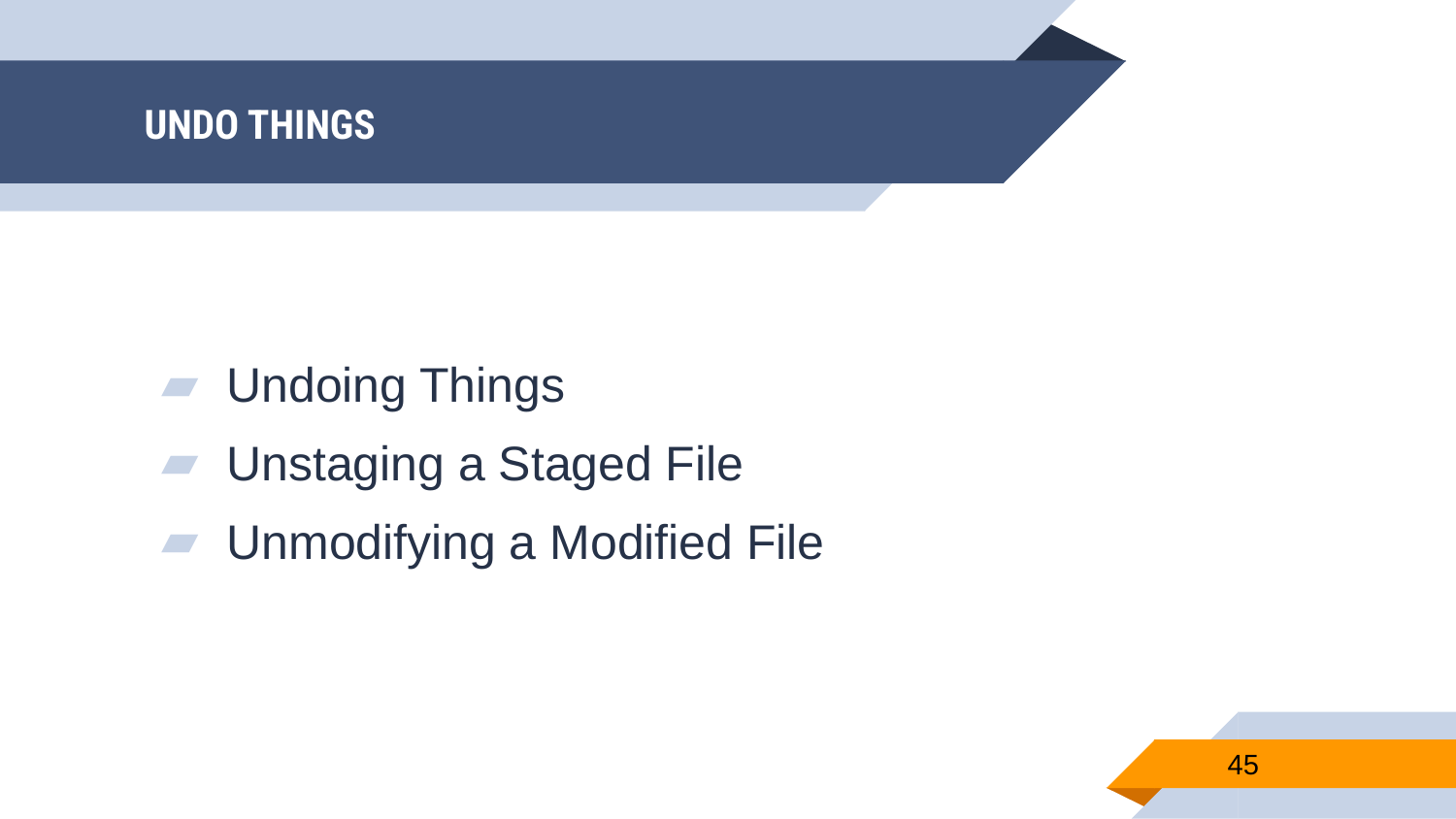

# UNDO THINGS
 Undoing Things
 Unstaging a Staged File
 Unmodifying a Modified File
45